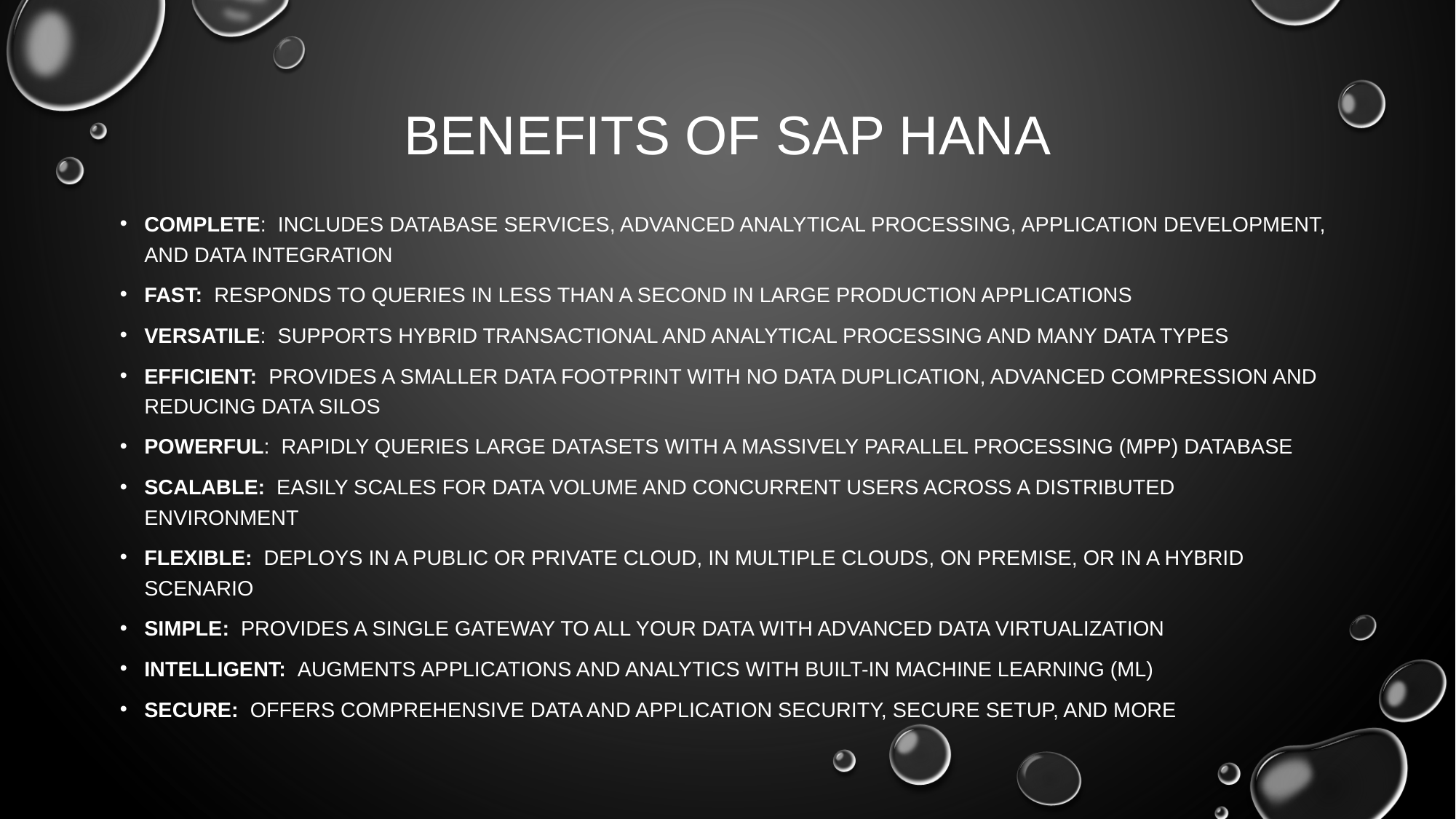

# Benefits of SAP HANA
Complete:  Includes database services, advanced analytical processing, application development, and data integration
Fast:  Responds to queries in less than a second in large production applications
Versatile:  Supports hybrid transactional and analytical processing and many data types
Efficient:  Provides a smaller data footprint with no data duplication, advanced compression and reducing data silos
Powerful:  Rapidly queries large datasets with a massively parallel processing (MPP) database
Scalable:  Easily scales for data volume and concurrent users across a distributed environment
Flexible:  Deploys in a public or private cloud, in multiple clouds, on premise, or in a hybrid scenario
Simple:  Provides a single gateway to all your data with advanced data virtualization
Intelligent:  Augments applications and analytics with built-in machine learning (ML)
Secure:  Offers comprehensive data and application security, secure setup, and more